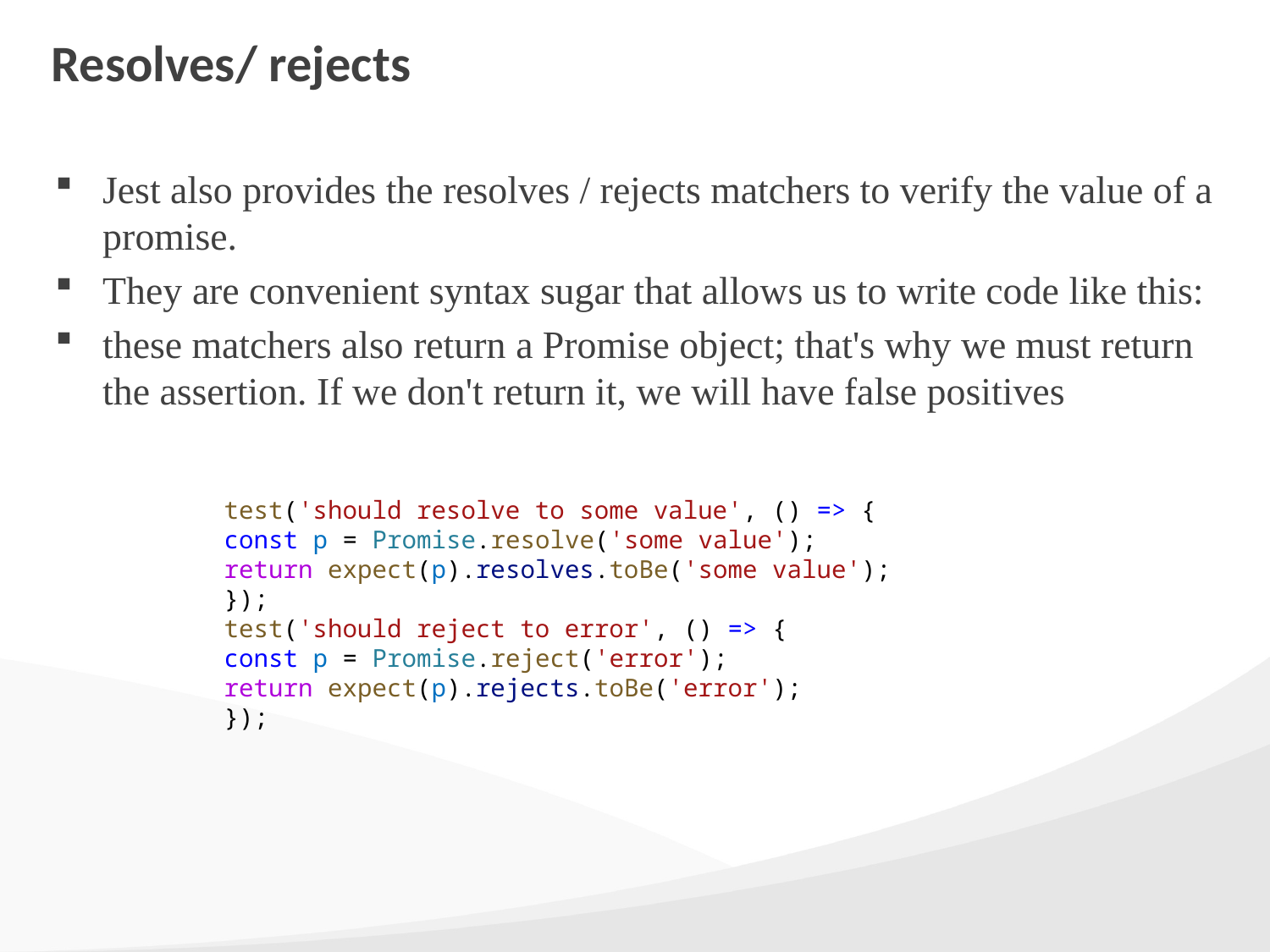

# Resolves/ rejects
Jest also provides the resolves / rejects matchers to verify the value of a promise.
They are convenient syntax sugar that allows us to write code like this:
these matchers also return a Promise object; that's why we must return the assertion. If we don't return it, we will have false positives
test('should resolve to some value', () => {
const p = Promise.resolve('some value');
return expect(p).resolves.toBe('some value');
});
test('should reject to error', () => {
const p = Promise.reject('error');
return expect(p).rejects.toBe('error');
});